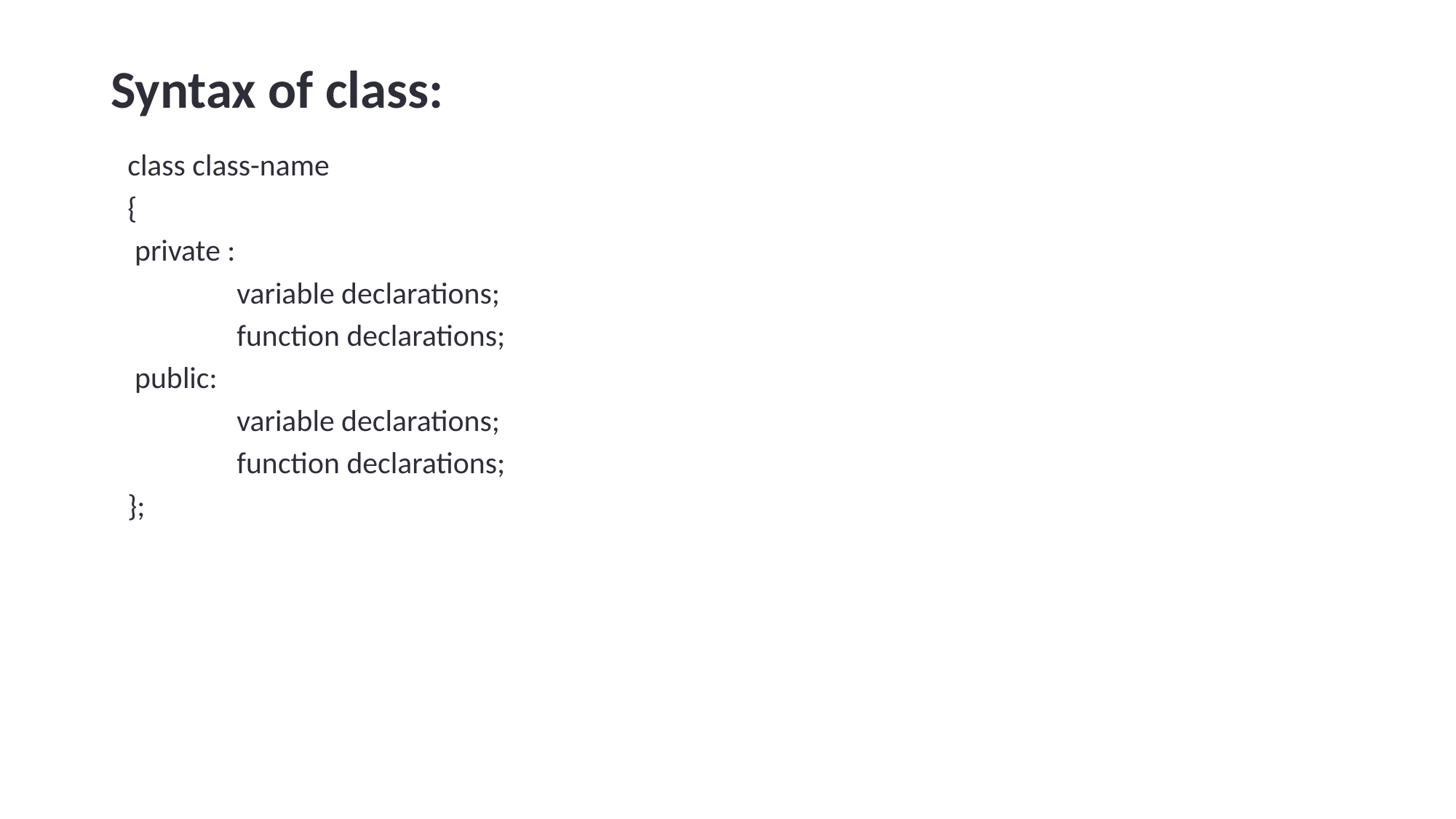

# Syntax of class:
class class-name
{
 private :
       	variable declarations;
	function declarations;
 public:
	variable declarations;
	function declarations;
};